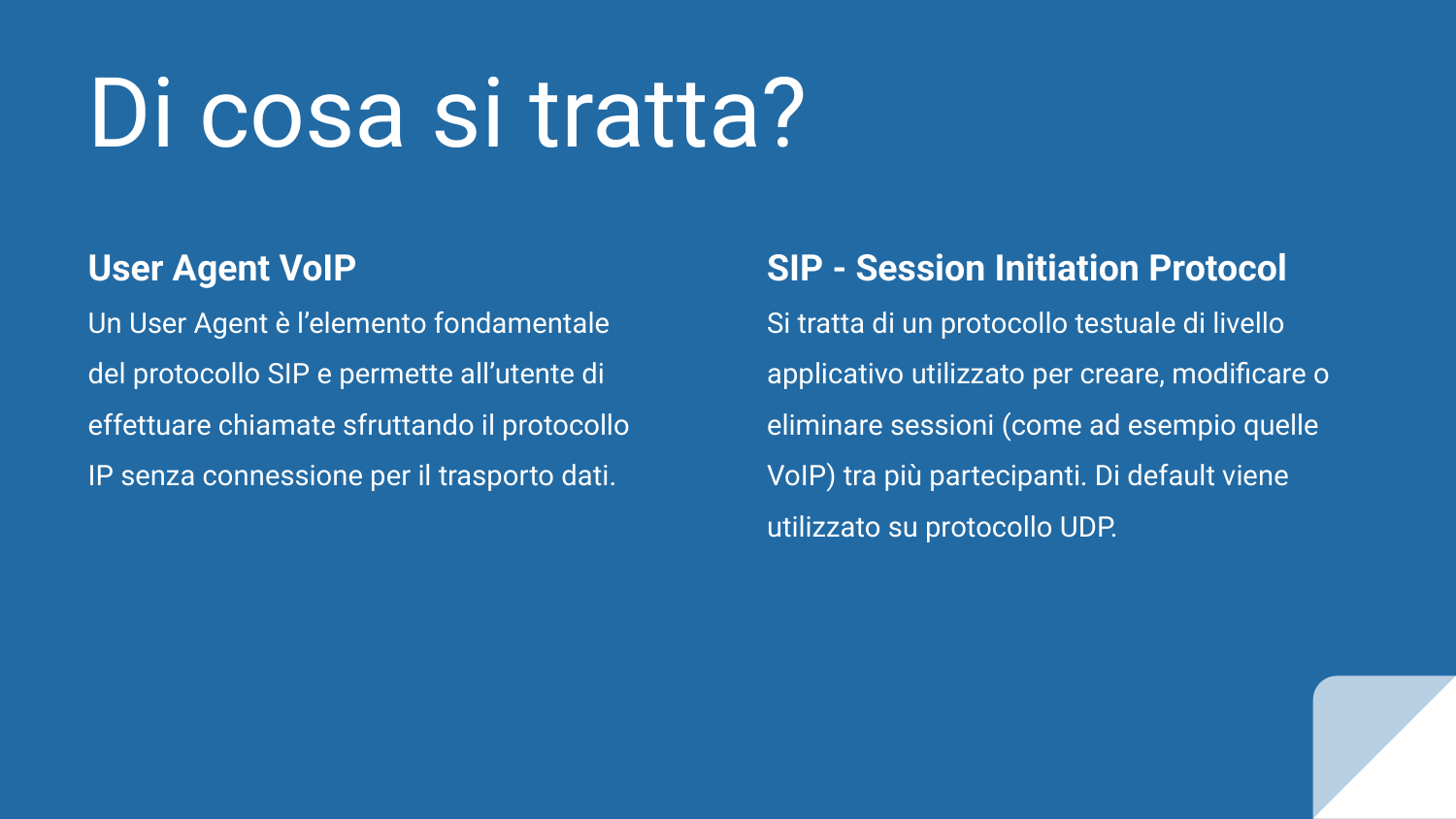

# Di cosa si tratta?
User Agent VoIP
Un User Agent è l’elemento fondamentale del protocollo SIP e permette all’utente di effettuare chiamate sfruttando il protocollo IP senza connessione per il trasporto dati.
SIP - Session Initiation Protocol
Si tratta di un protocollo testuale di livello applicativo utilizzato per creare, modificare o eliminare sessioni (come ad esempio quelle VoIP) tra più partecipanti. Di default viene utilizzato su protocollo UDP.